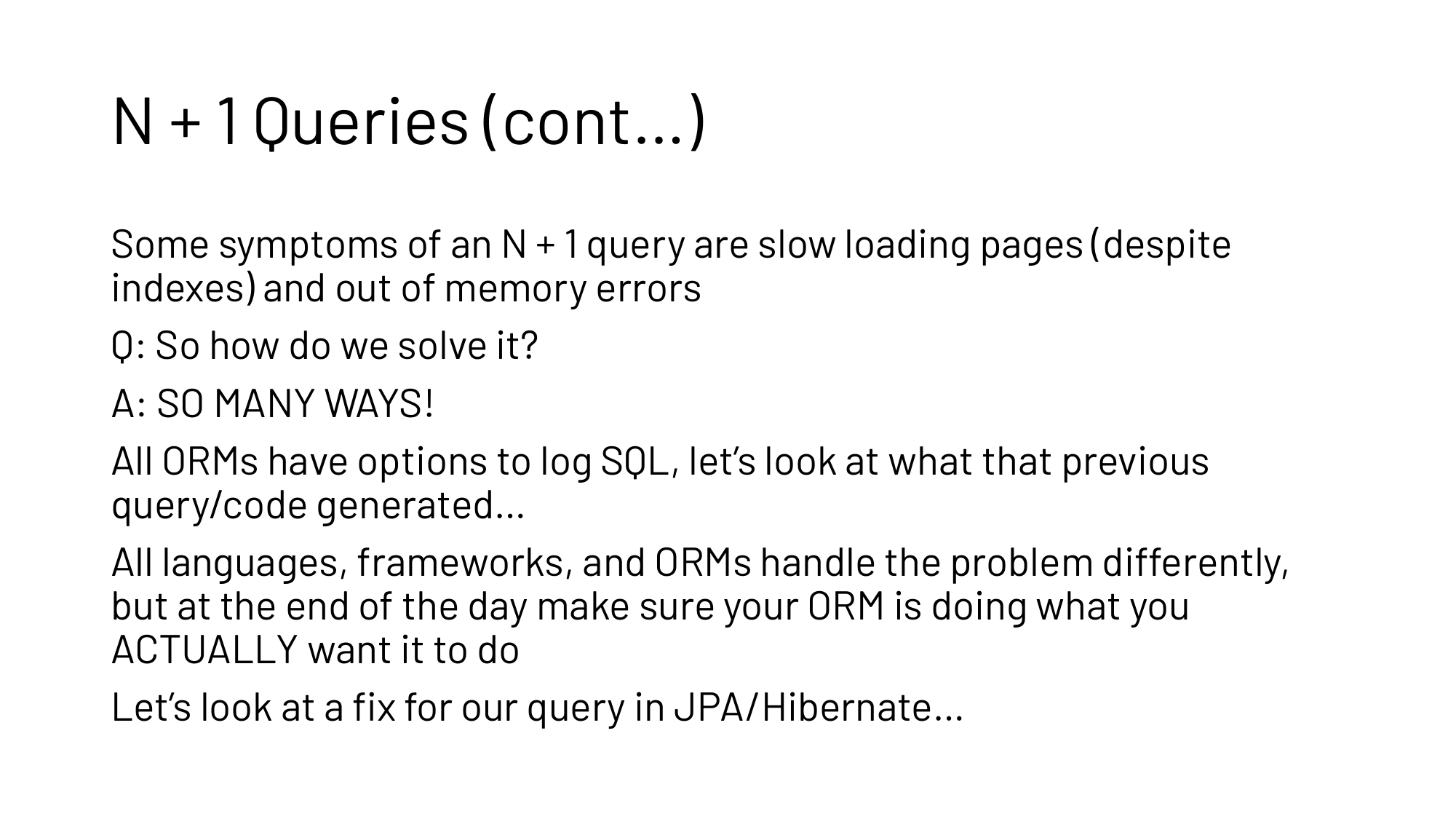

# N + 1 Queries (cont…)
Some symptoms of an N + 1 query are slow loading pages (despite indexes) and out of memory errors
Q: So how do we solve it?
A: SO MANY WAYS!
All ORMs have options to log SQL, let’s look at what that previous query/code generated…
All languages, frameworks, and ORMs handle the problem differently, but at the end of the day make sure your ORM is doing what you ACTUALLY want it to do
Let’s look at a fix for our query in JPA/Hibernate…